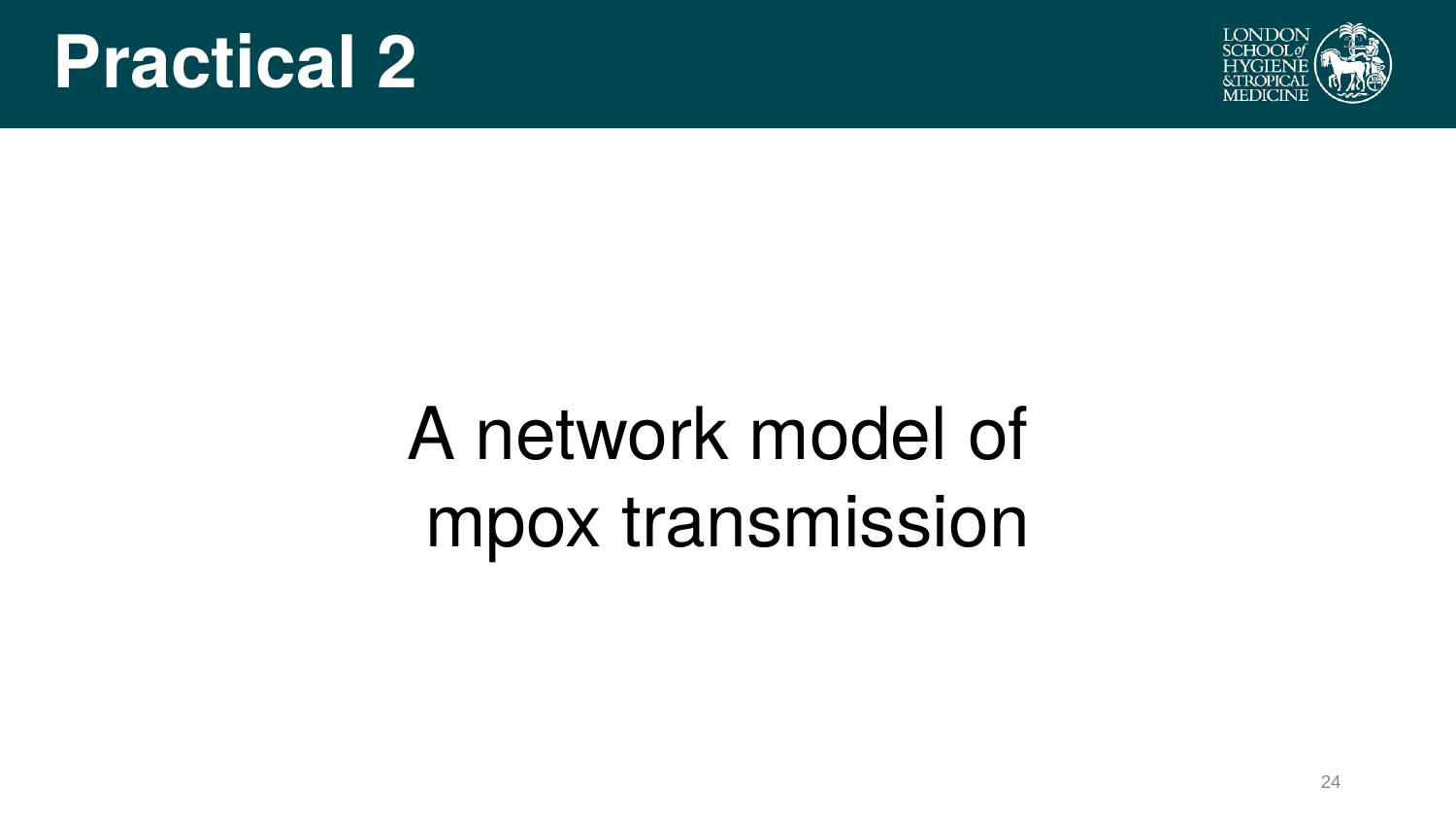

# Practical 2
A network model of
mpox transmission
24